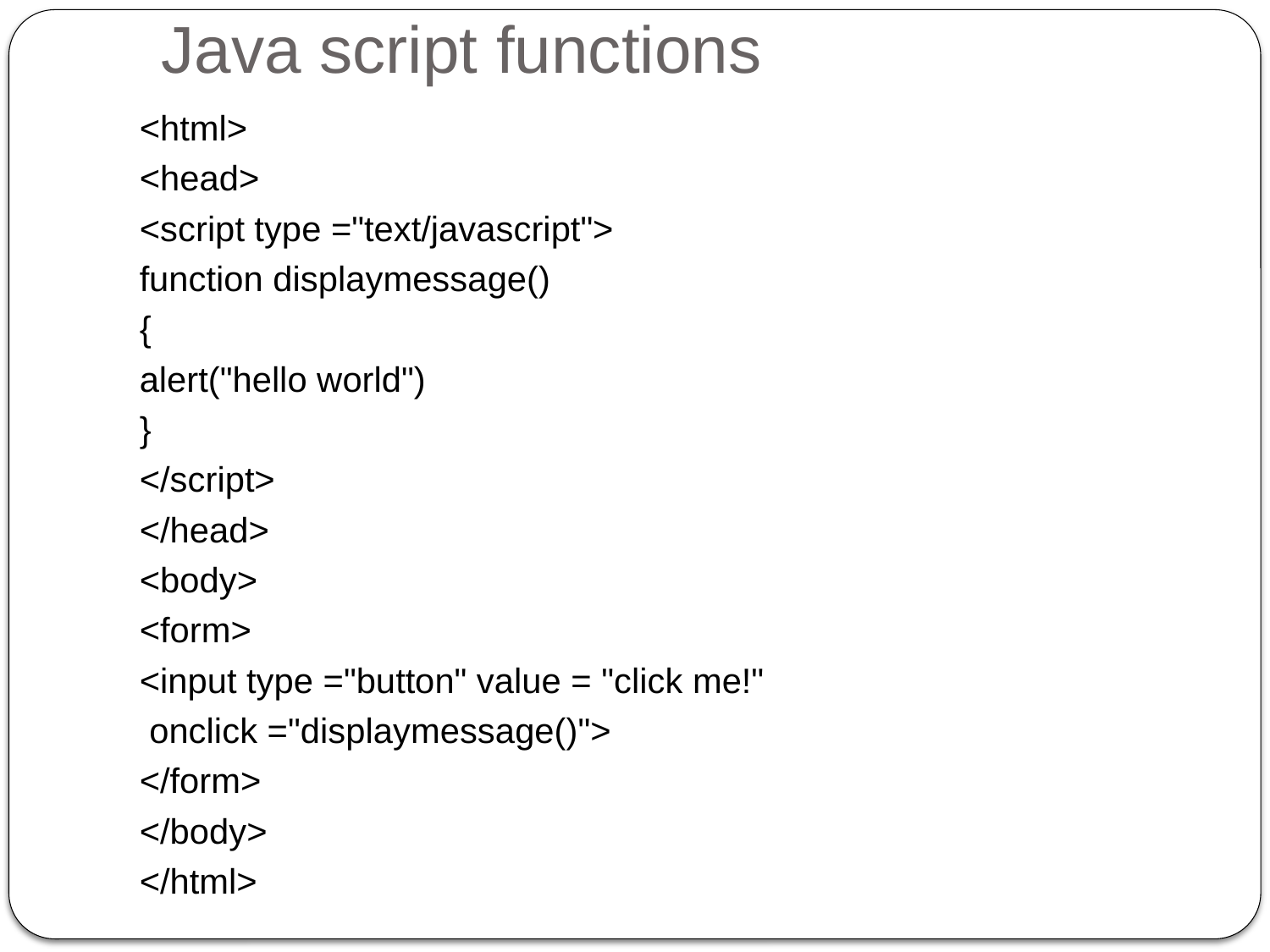

# Java script functions
<html>
<head>
<script type ="text/javascript">
function displaymessage()
{
alert("hello world")
}
</script>
</head>
<body>
<form>
<input type ="button" value = "click me!"
 onclick ="displaymessage()">
</form>
</body>
</html>